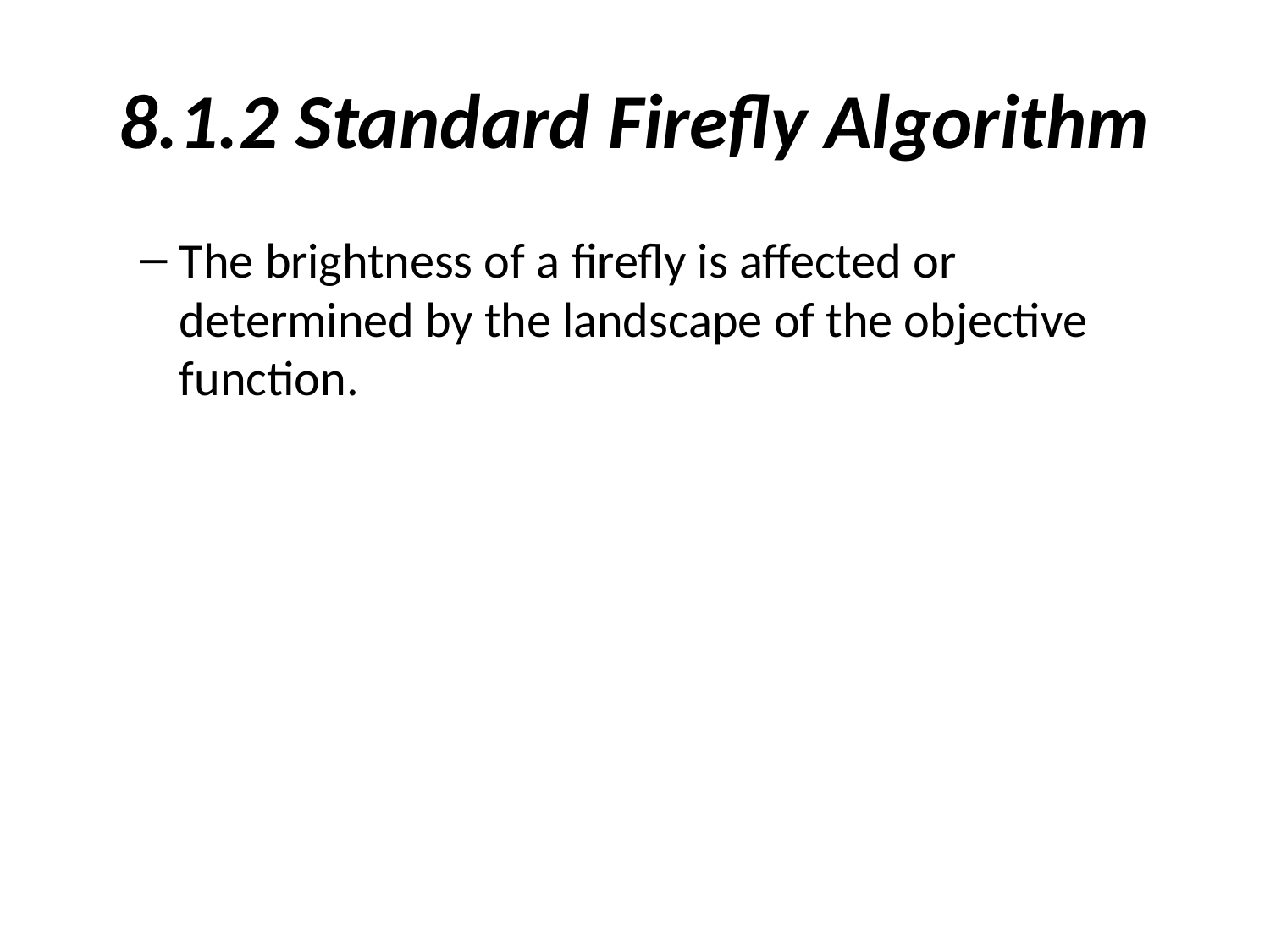

# 8.1.2 Standard Firefly Algorithm
The brightness of a firefly is affected or determined by the landscape of the objective function.